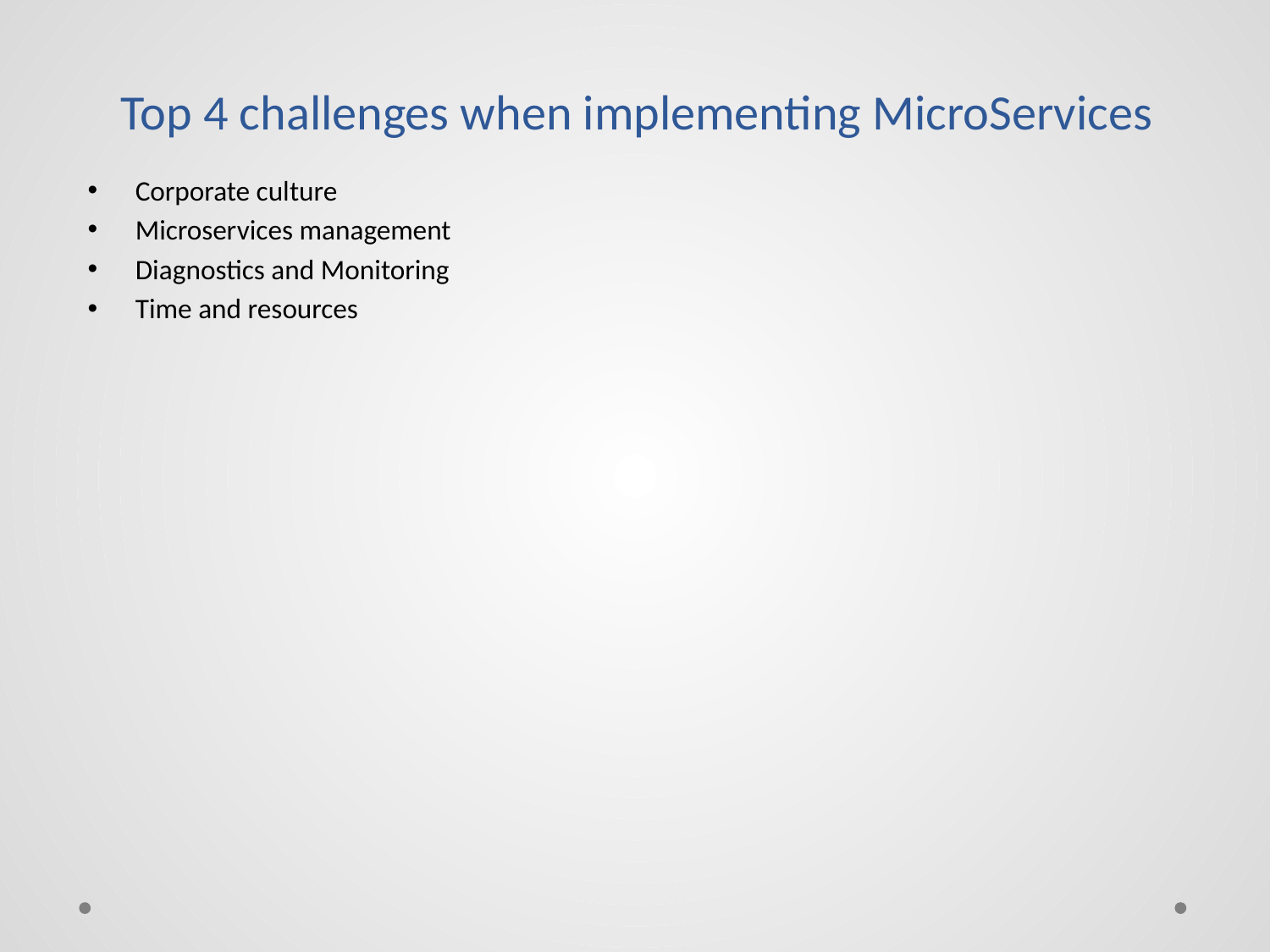

# Top 4 challenges when implementing MicroServices
Corporate culture
Microservices management
Diagnostics and Monitoring
Time and resources